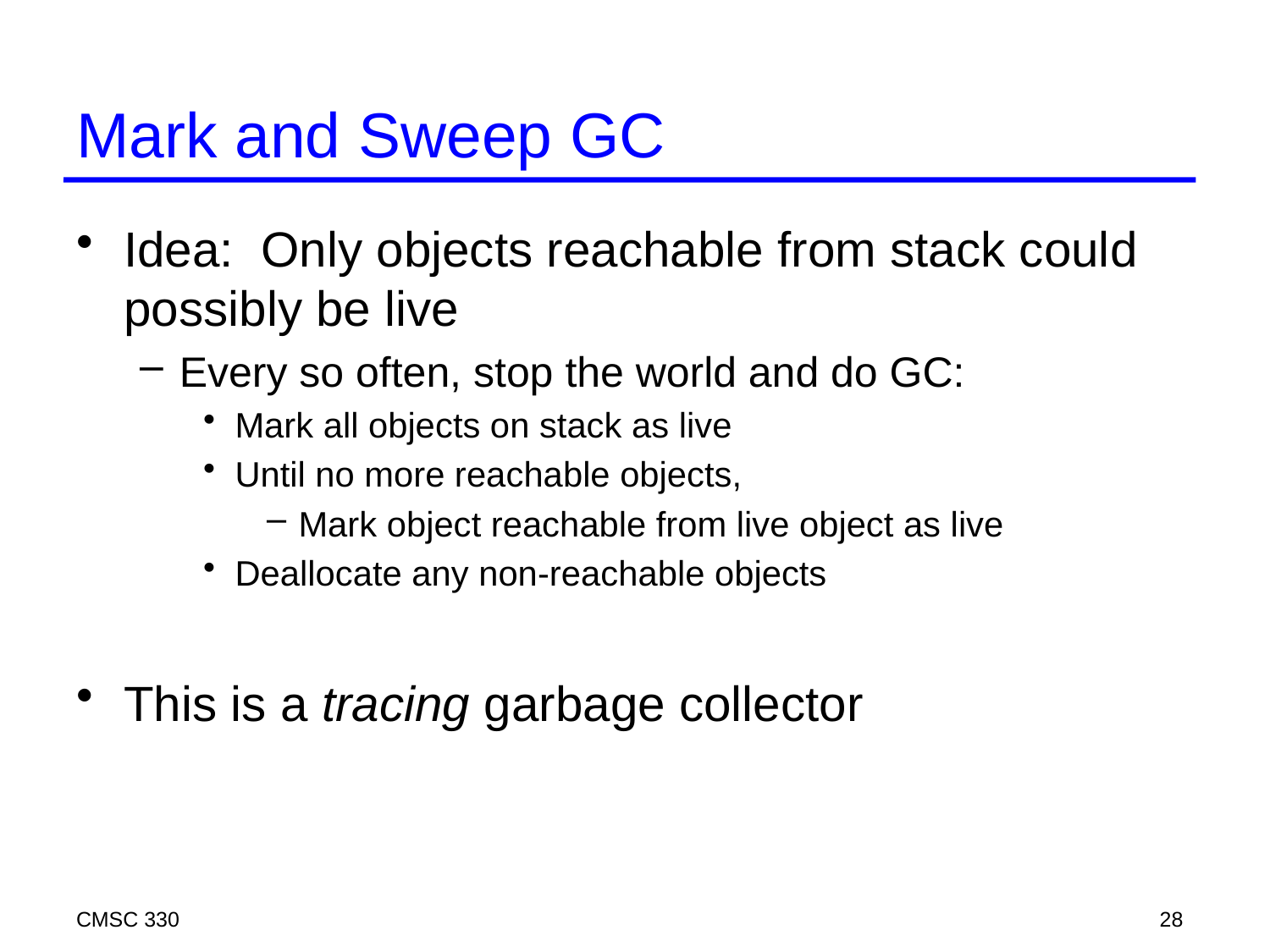

# Mark and Sweep GC
Idea:  Only objects reachable from stack could possibly be live
Every so often, stop the world and do GC:
Mark all objects on stack as live
Until no more reachable objects,
Mark object reachable from live object as live
Deallocate any non-reachable objects

This is a tracing garbage collector

CMSC 330
28